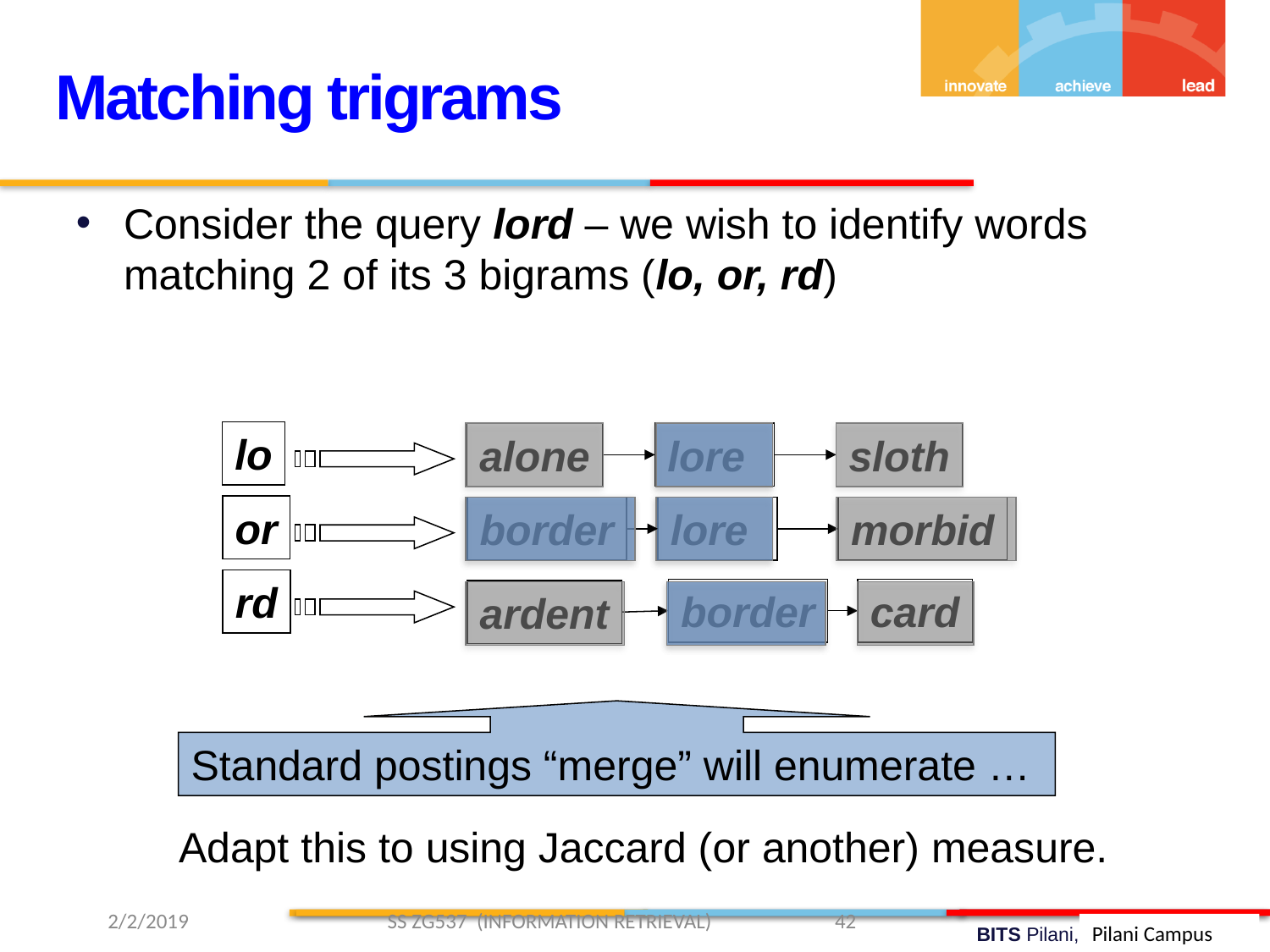

Matching trigrams
Consider the query lord – we wish to identify words matching 2 of its 3 bigrams (lo, or, rd)
lo
alone

lore

sloth

or
border

lore
morbid

rd
border
card
ardent

Standard postings “merge” will enumerate …
Adapt this to using Jaccard (or another) measure.
2/2/2019                                         SS ZG537  (INFORMATION RETRIEVAL)                         42
Pilani Campus